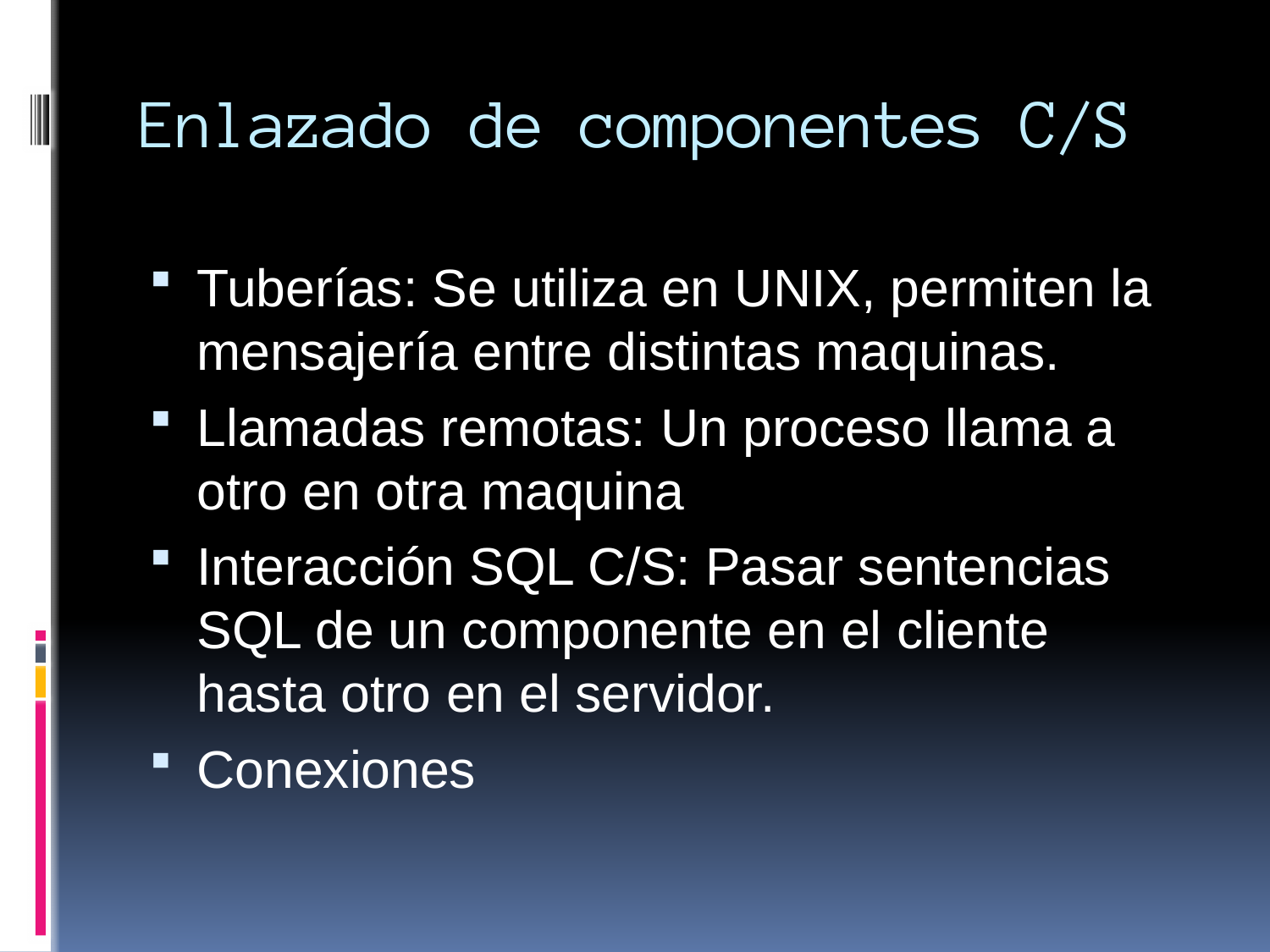

# Enlazado de componentes C/S
Tuberías: Se utiliza en UNIX, permiten la mensajería entre distintas maquinas.
Llamadas remotas: Un proceso llama a otro en otra maquina
Interacción SQL C/S: Pasar sentencias SQL de un componente en el cliente hasta otro en el servidor.
Conexiones